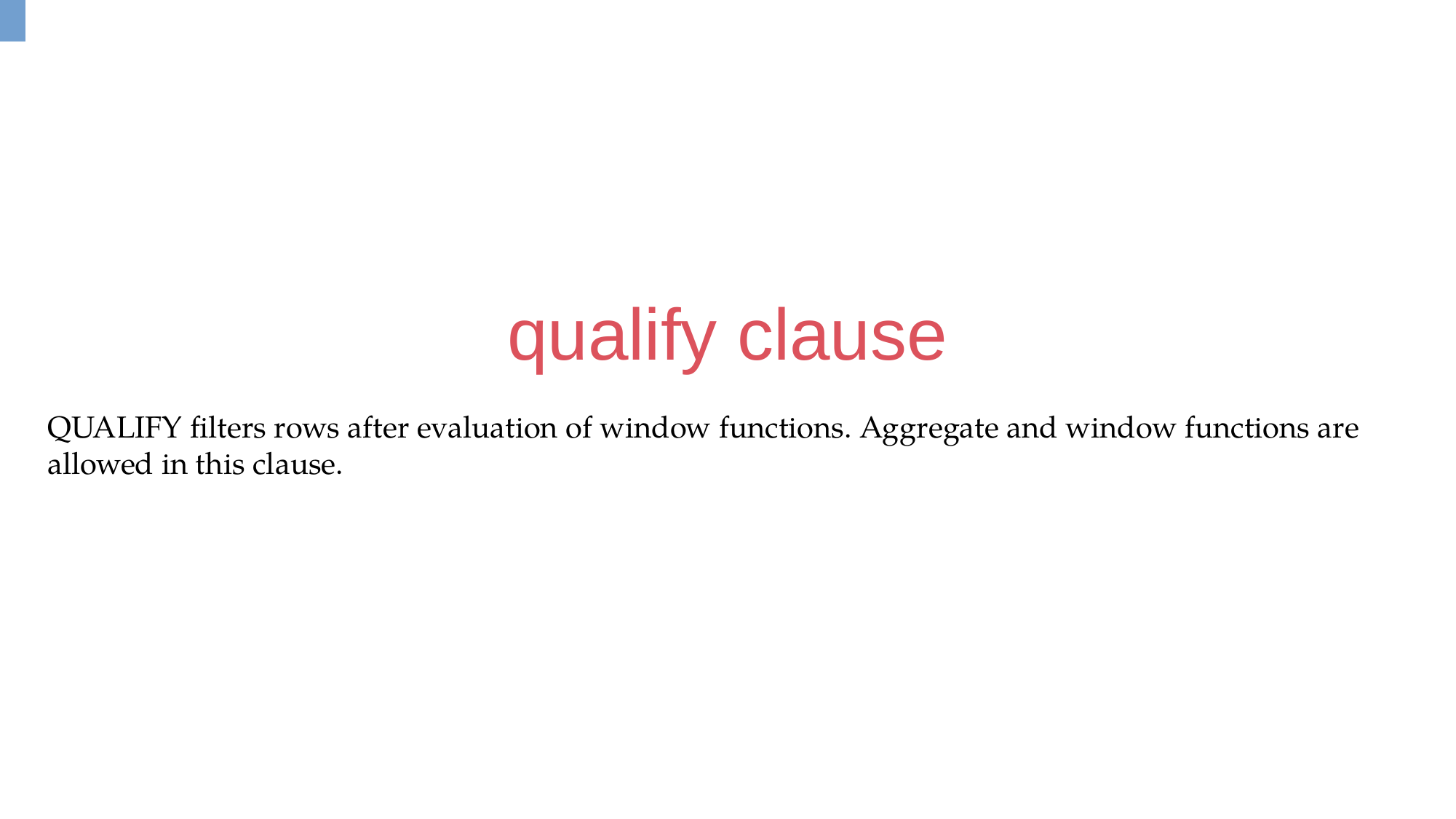

qualify clause
QUALIFY filters rows after evaluation of window functions. Aggregate and window functions are allowed in this clause.